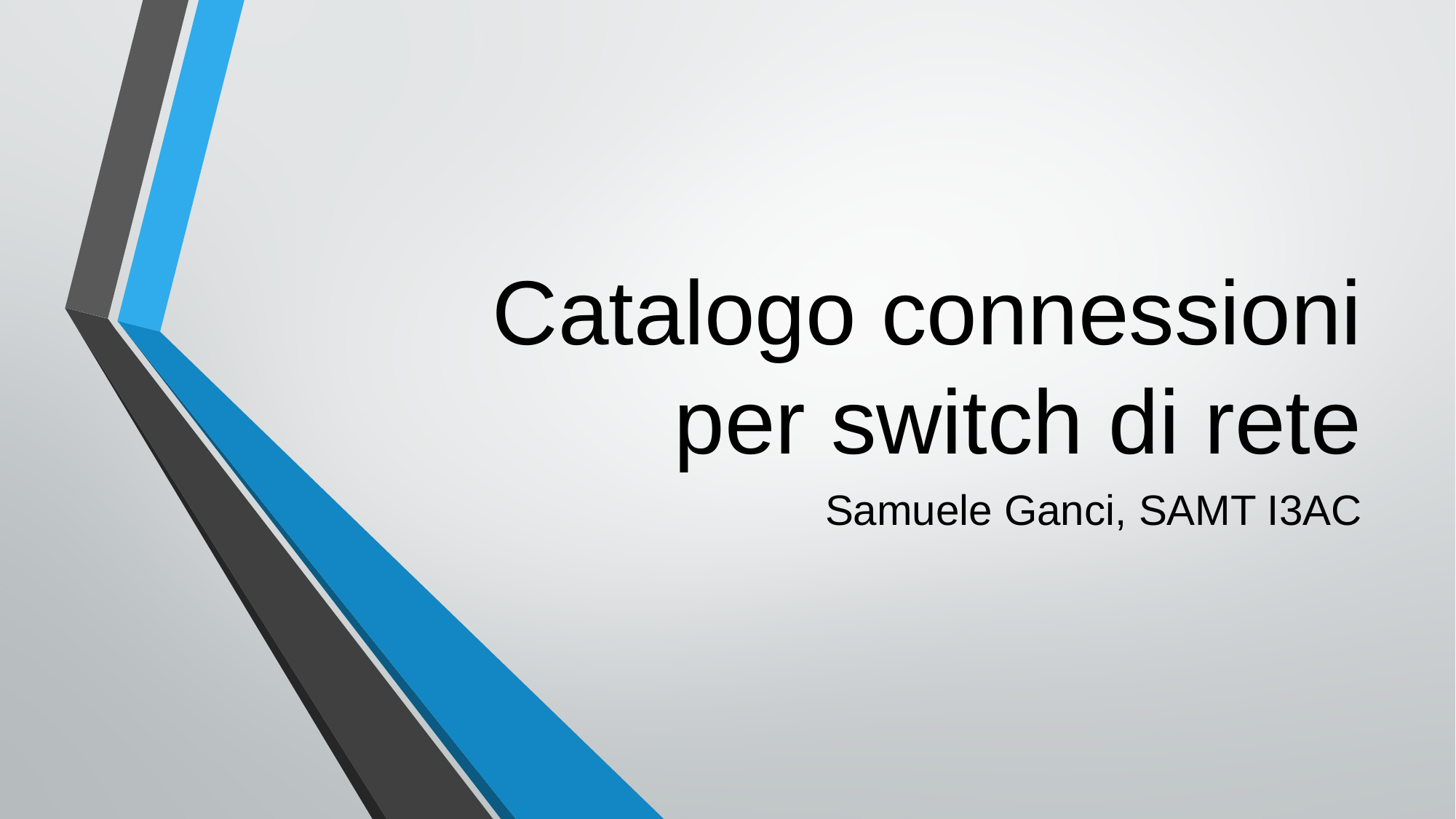

# Catalogo connessioni per switch di rete
Samuele Ganci, SAMT I3AC